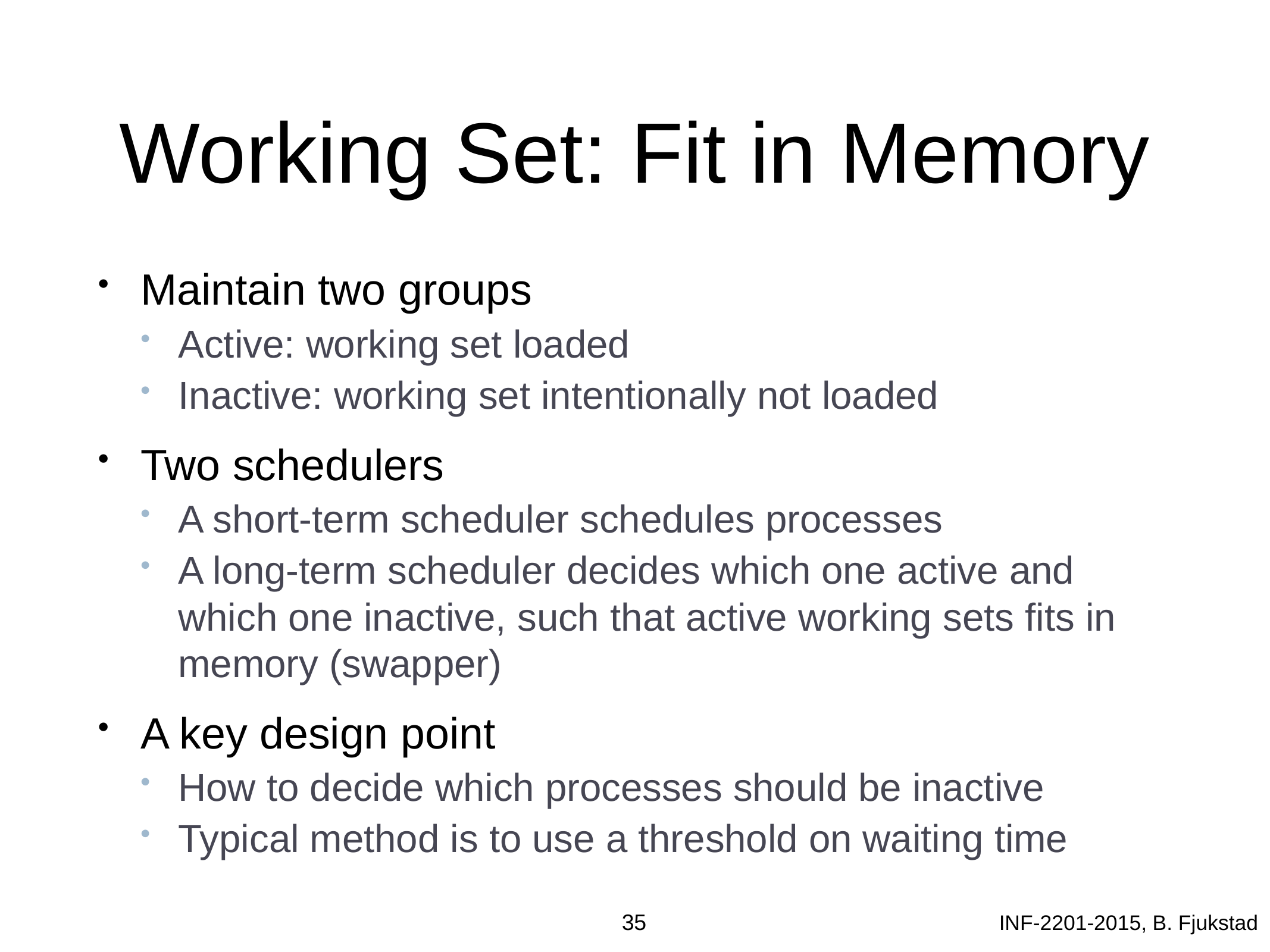

# Working Set: Fit in Memory
Maintain two groups
Active: working set loaded
Inactive: working set intentionally not loaded
Two schedulers
A short-term scheduler schedules processes
A long-term scheduler decides which one active and which one inactive, such that active working sets fits in memory (swapper)
A key design point
How to decide which processes should be inactive
Typical method is to use a threshold on waiting time
35